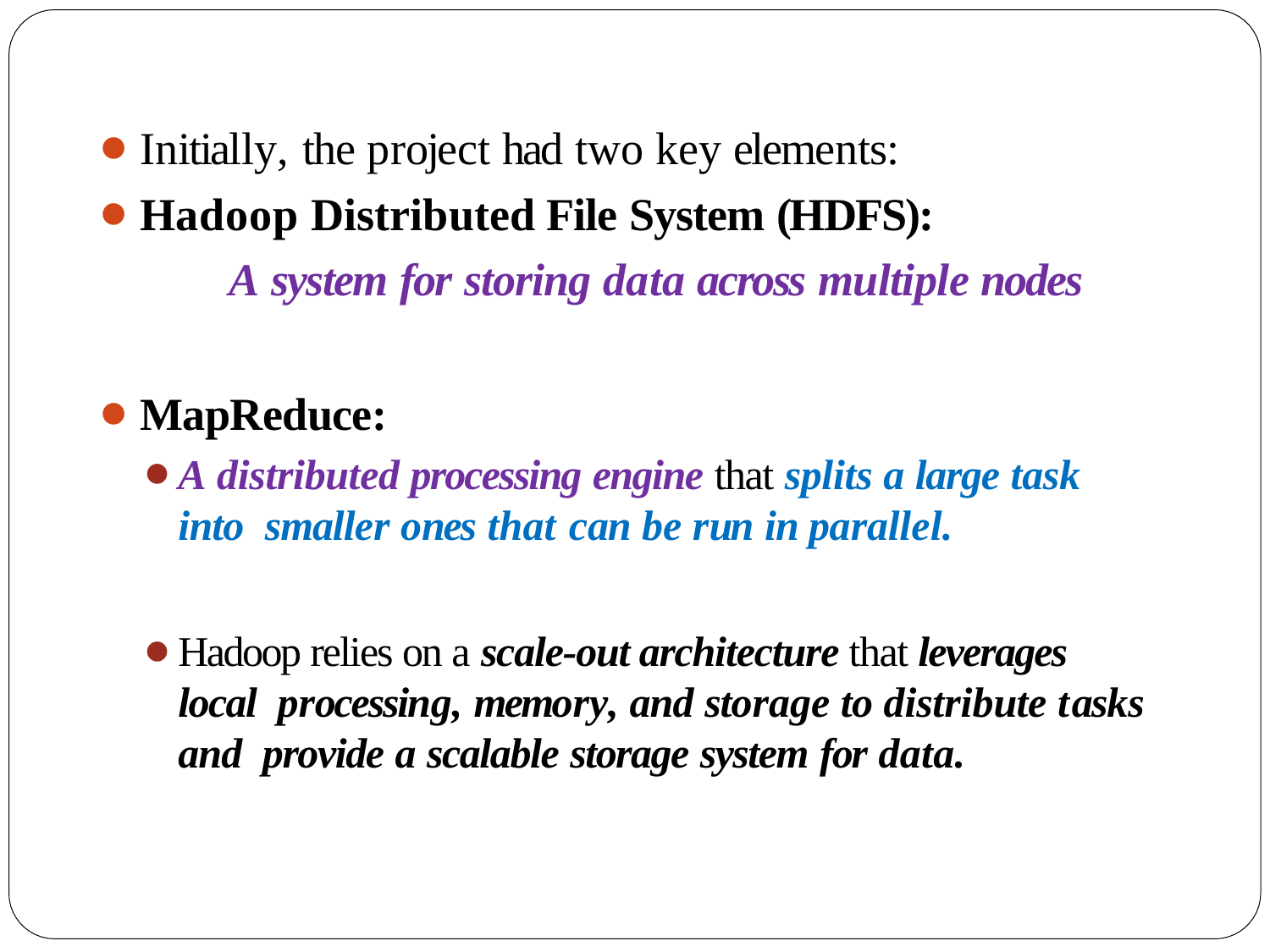

Initially, the project had two key elements:
Hadoop Distributed File System (HDFS):
A system for storing data across multiple nodes

MapReduce:
A distributed processing engine that splits a large task into  smaller ones that can be run in parallel.

Hadoop relies on a scale-out architecture that leverages local  processing, memory, and storage to distribute tasks and  provide a scalable storage system for data.